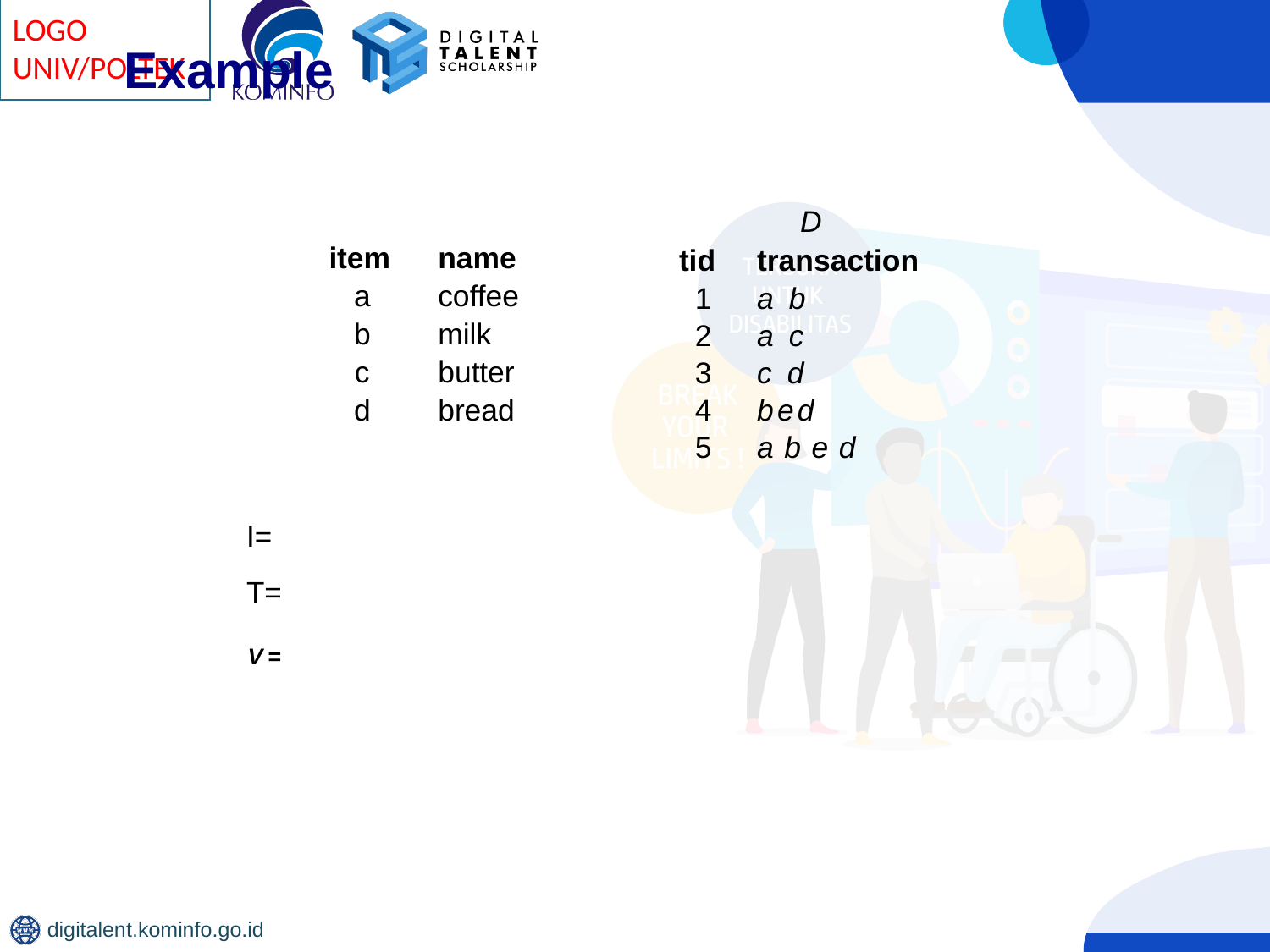

Example
| D |  |
| --- | --- |
| tid | transaction |
| 1 | a b |
| 2 | a c |
| 3 | c d |
| 4 | bed |
| 5 | abed |
| item | name |
| --- | --- |
| a | coffee |
| b | milk |
| c | butter |
| d | bread |
I=
T=
V=